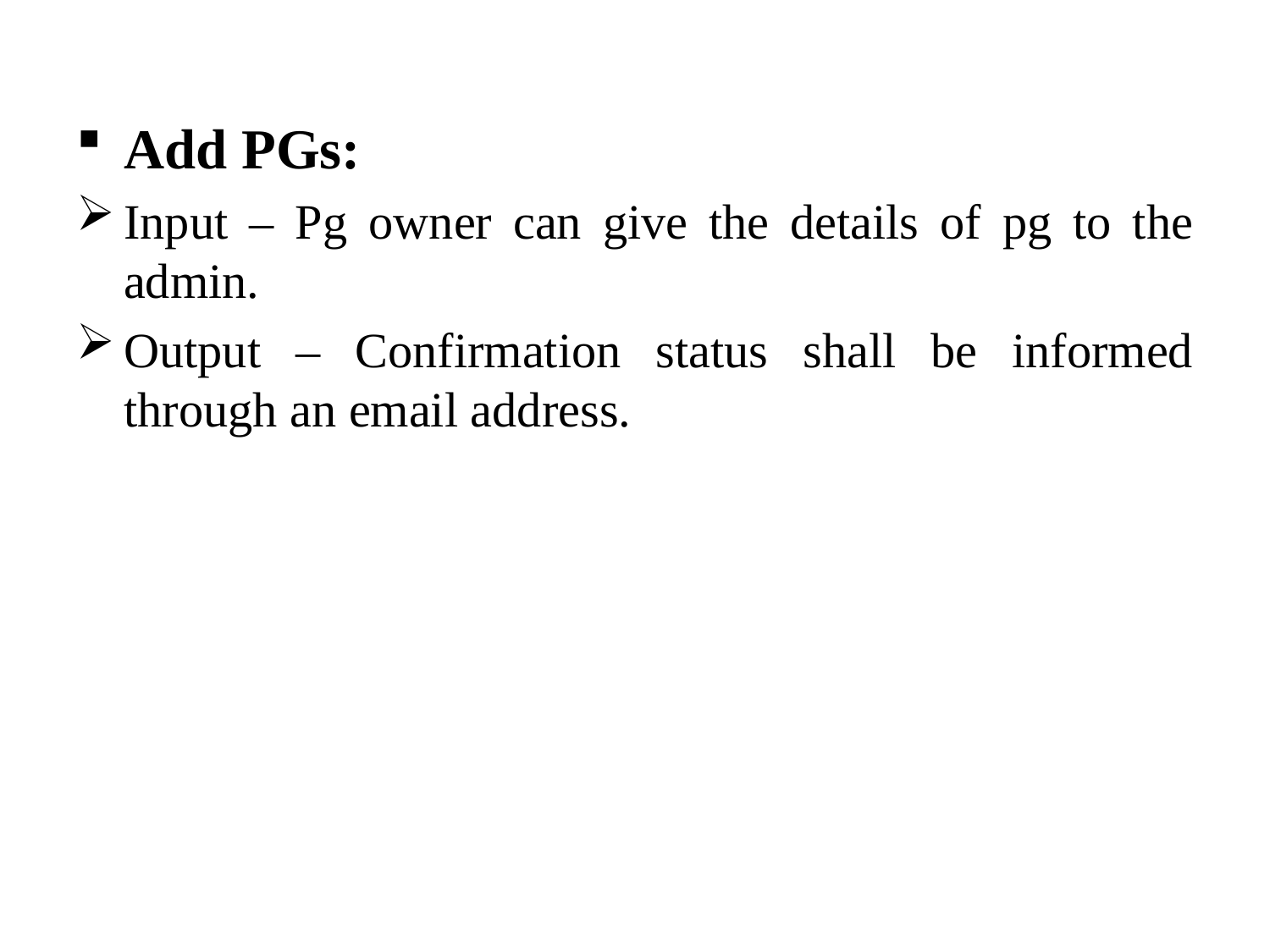

Add PGs:
Input – Pg owner can give the details of pg to the admin.
Output – Confirmation status shall be informed through an email address.